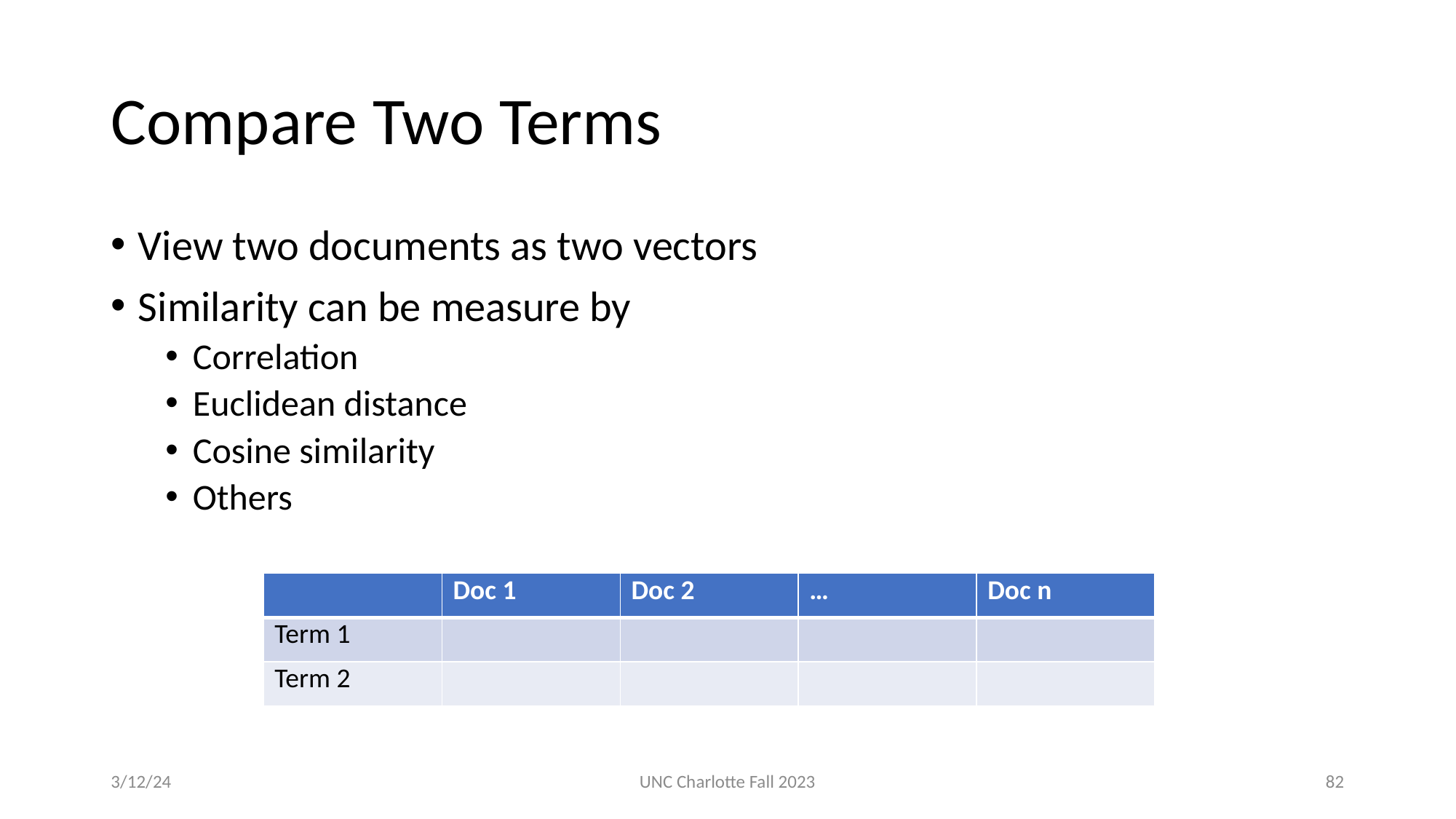

# Compare Two Terms
View two documents as two vectors
Similarity can be measure by
Correlation
Euclidean distance
Cosine similarity
Others

|  | Doc 1 | Doc 2 | … | Doc n |
| --- | --- | --- | --- | --- |
| Term 1 |  |  |  |  |
| Term 2 |  |  |  |  |
3/12/24
UNC Charlotte Fall 2023
82